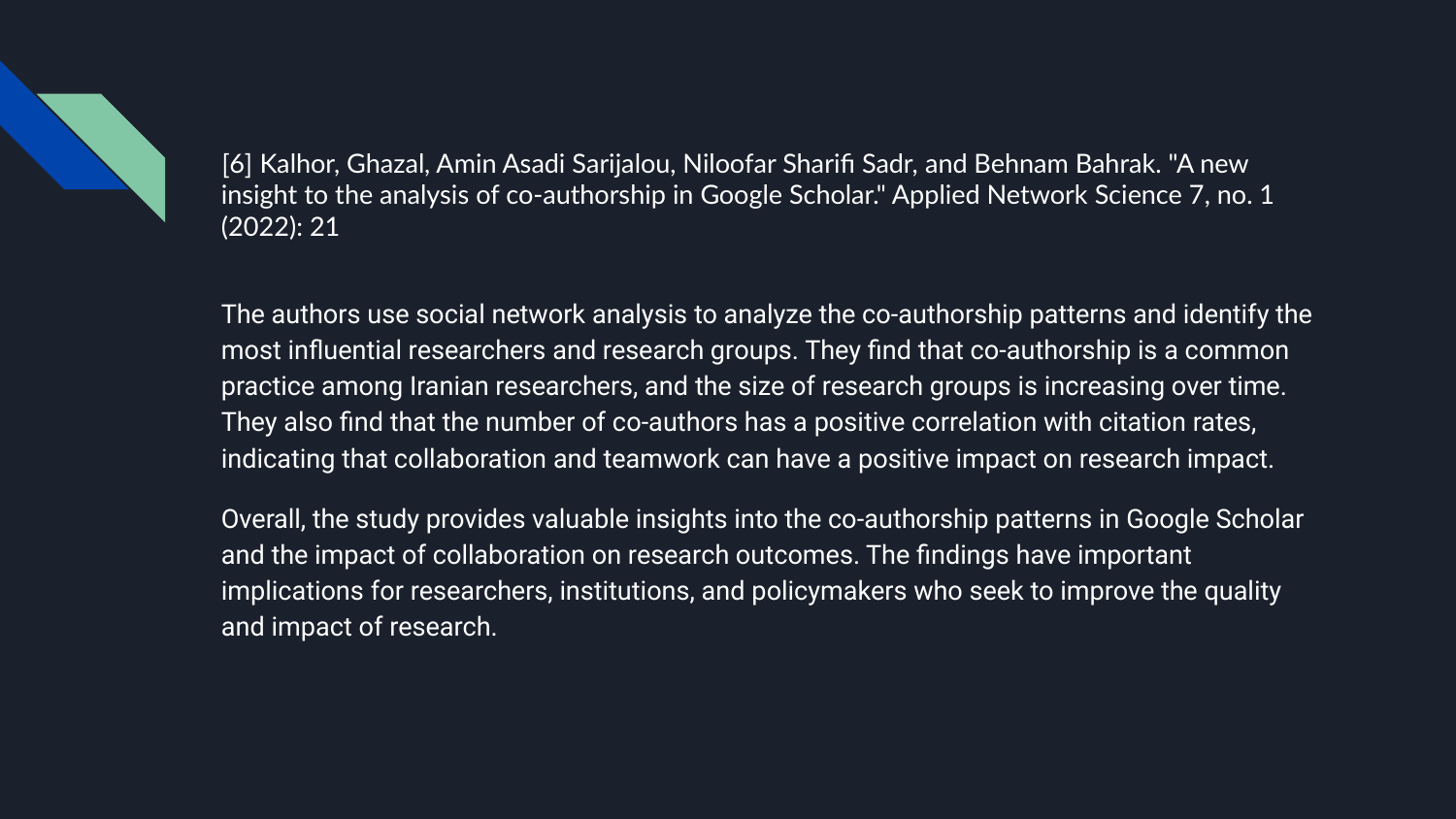

# [6] Kalhor, Ghazal, Amin Asadi Sarijalou, Niloofar Sharifi Sadr, and Behnam Bahrak. "A new insight to the analysis of co-authorship in Google Scholar." Applied Network Science 7, no. 1 (2022): 21
The authors use social network analysis to analyze the co-authorship patterns and identify the most influential researchers and research groups. They find that co-authorship is a common practice among Iranian researchers, and the size of research groups is increasing over time. They also find that the number of co-authors has a positive correlation with citation rates, indicating that collaboration and teamwork can have a positive impact on research impact.
Overall, the study provides valuable insights into the co-authorship patterns in Google Scholar and the impact of collaboration on research outcomes. The findings have important implications for researchers, institutions, and policymakers who seek to improve the quality and impact of research.